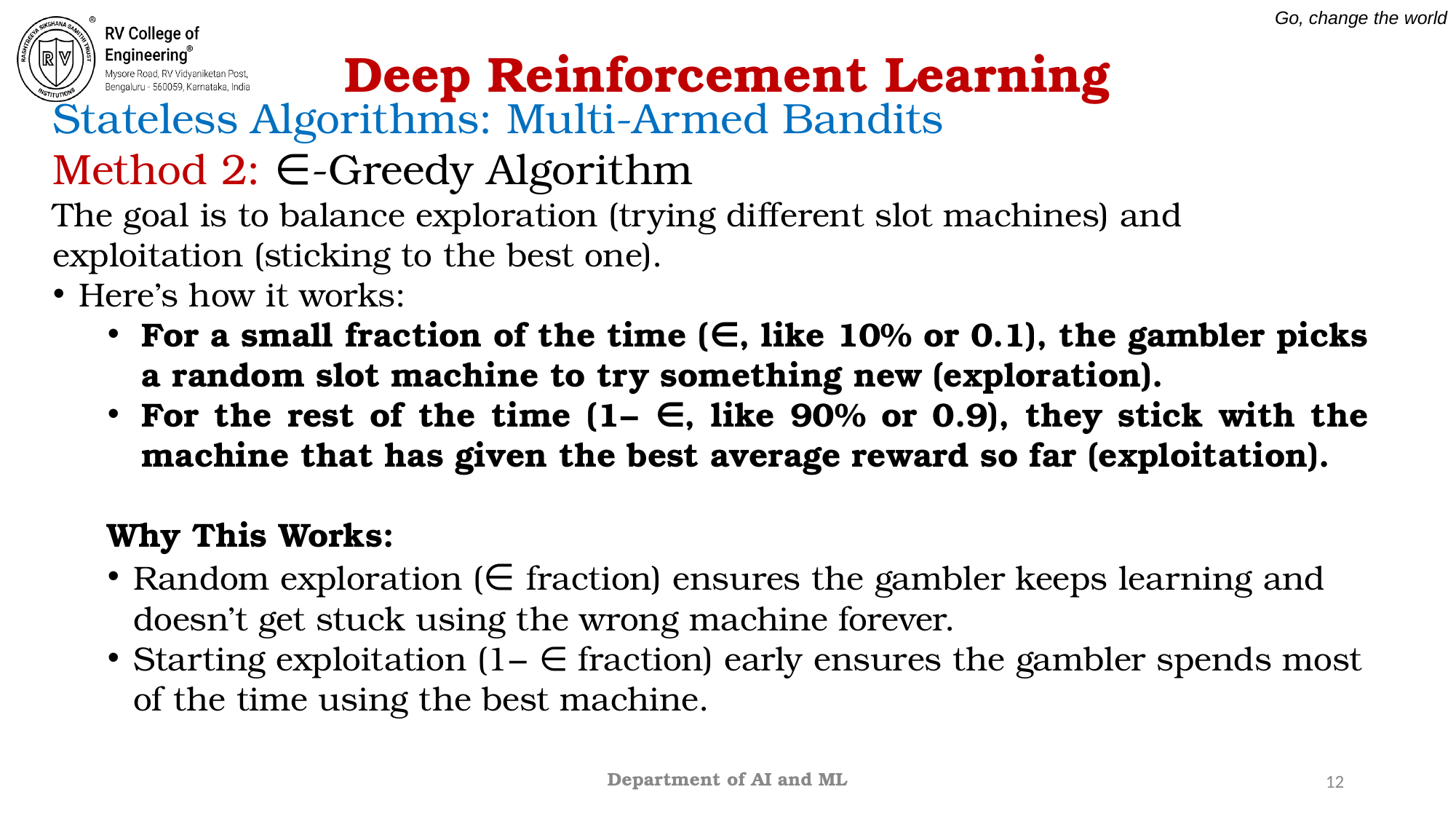

# Deep Reinforcement Learning
Stateless Algorithms: Multi-Armed Bandits
Method 2: ∈-Greedy Algorithm
The goal is to balance exploration (trying different slot machines) and exploitation (sticking to the best one).
Here’s how it works:
For a small fraction of the time (∈, like 10% or 0.1), the gambler picks a random slot machine to try something new (exploration).
For the rest of the time (1− ∈, like 90% or 0.9), they stick with the machine that has given the best average reward so far (exploitation).

Why This Works:
Random exploration (∈ fraction) ensures the gambler keeps learning and doesn’t get stuck using the wrong machine forever.
Starting exploitation (1− ∈ fraction) early ensures the gambler spends most of the time using the best machine.

Department of AI and ML
12